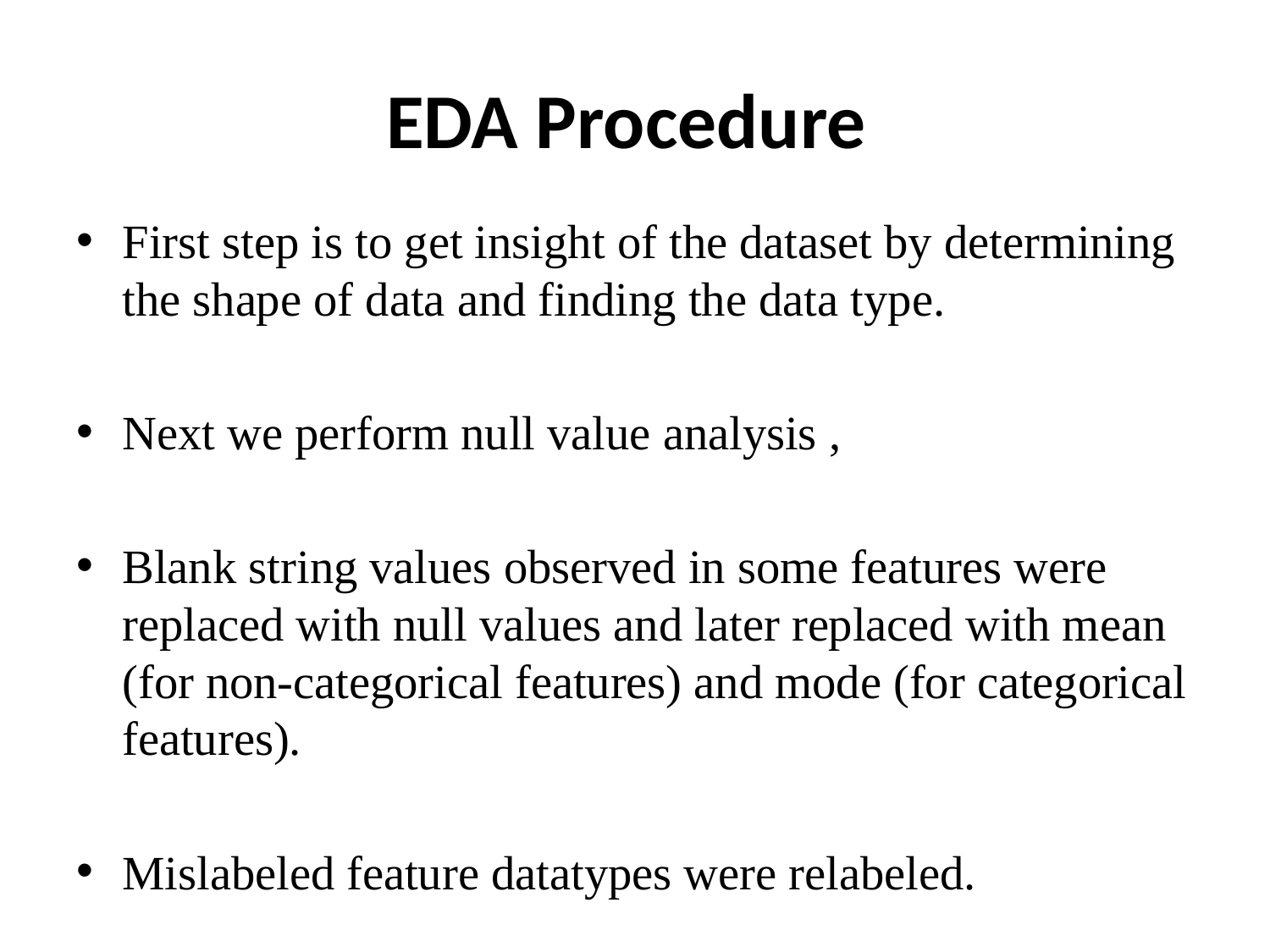

# EDA Procedure

First step is to get insight of the dataset by determining the shape of data and finding the data type.

Next we perform null value analysis ,

Blank string values observed in some features were replaced with null values and later replaced with mean (for non-categorical features) and mode (for categorical features).

Mislabeled feature datatypes were relabeled.